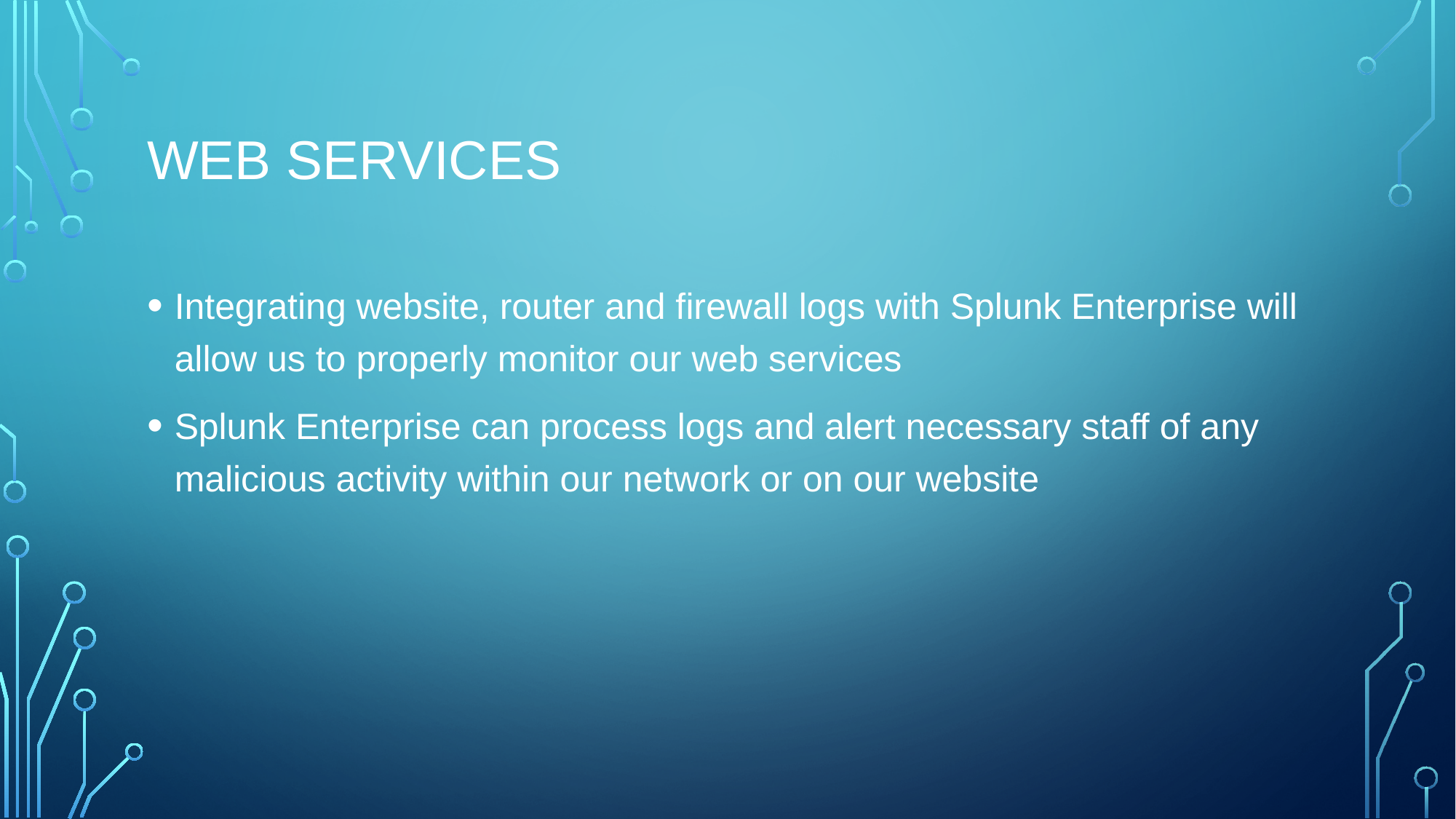

# Web services
Integrating website, router and firewall logs with Splunk Enterprise will allow us to properly monitor our web services
Splunk Enterprise can process logs and alert necessary staff of any malicious activity within our network or on our website